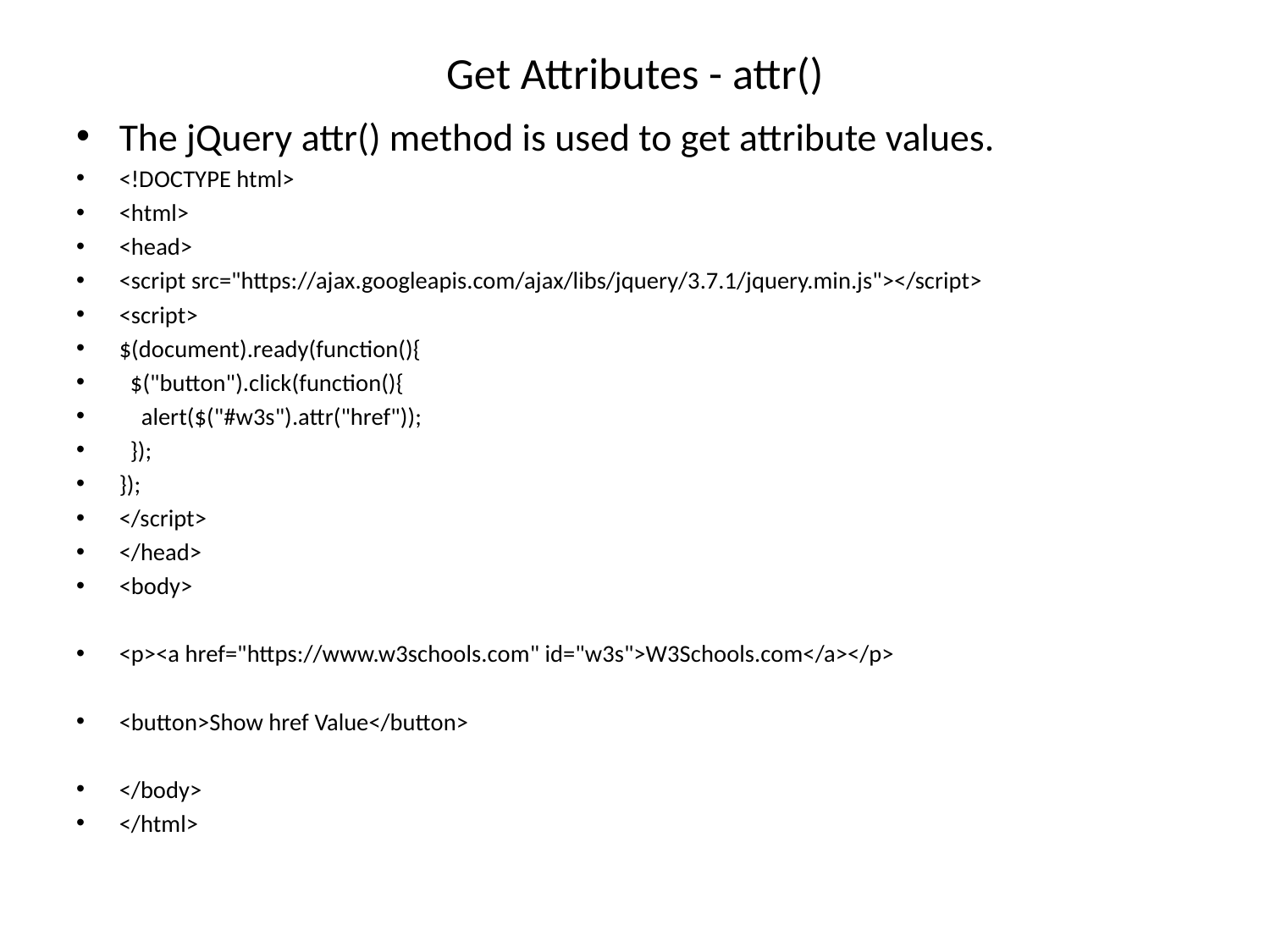

# Get Attributes - attr()
The jQuery attr() method is used to get attribute values.
<!DOCTYPE html>
<html>
<head>
<script src="https://ajax.googleapis.com/ajax/libs/jquery/3.7.1/jquery.min.js"></script>
<script>
$(document).ready(function(){
  $("button").click(function(){
    alert($("#w3s").attr("href"));
  });
});
</script>
</head>
<body>

<p><a href="https://www.w3schools.com" id="w3s">W3Schools.com</a></p>

<button>Show href Value</button>

</body>
</html>